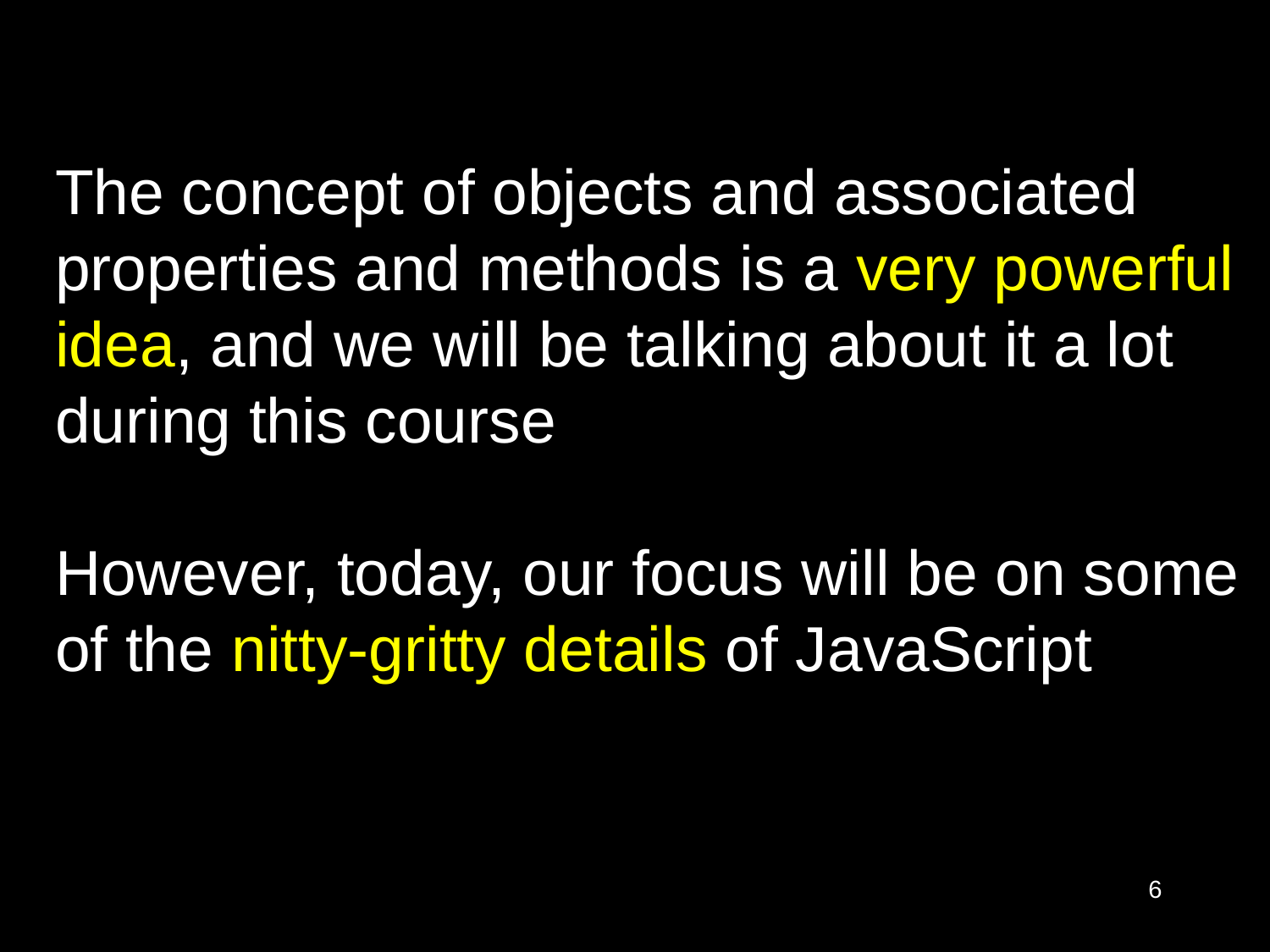

# The concept of objects and associated properties and methods is a very powerful idea, and we will be talking about it a lot during this course However, today, our focus will be on some of the nitty-gritty details of JavaScript
6